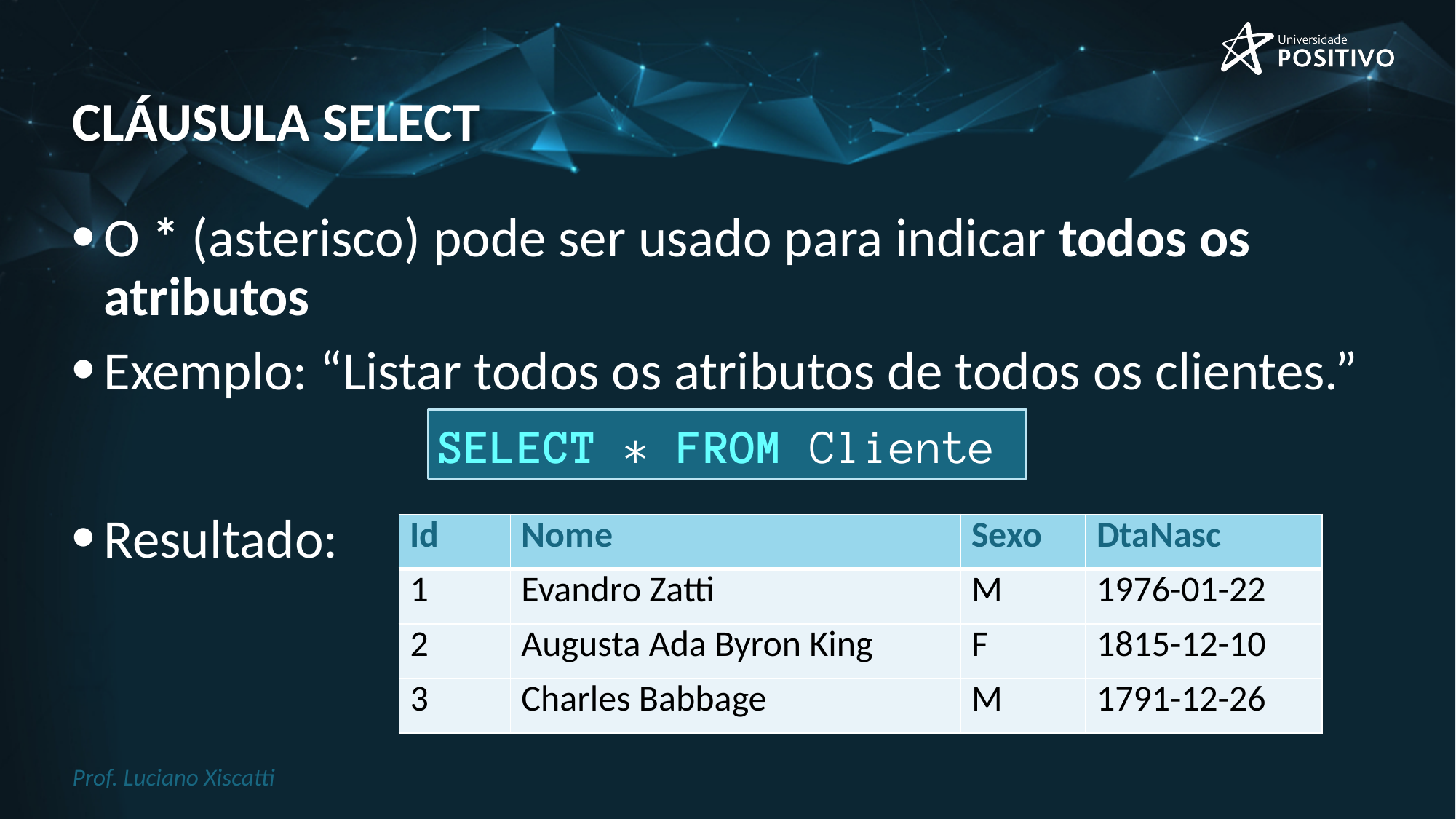

# CLÁUSULA SELECT
O * (asterisco) pode ser usado para indicar todos os atributos
Exemplo: “Listar todos os atributos de todos os clientes.”
Resultado:
SELECT * FROM Cliente
| Id | Nome | Sexo | DtaNasc |
| --- | --- | --- | --- |
| 1 | Evandro Zatti | M | 1976-01-22 |
| 2 | Augusta Ada Byron King | F | 1815-12-10 |
| 3 | Charles Babbage | M | 1791-12-26 |